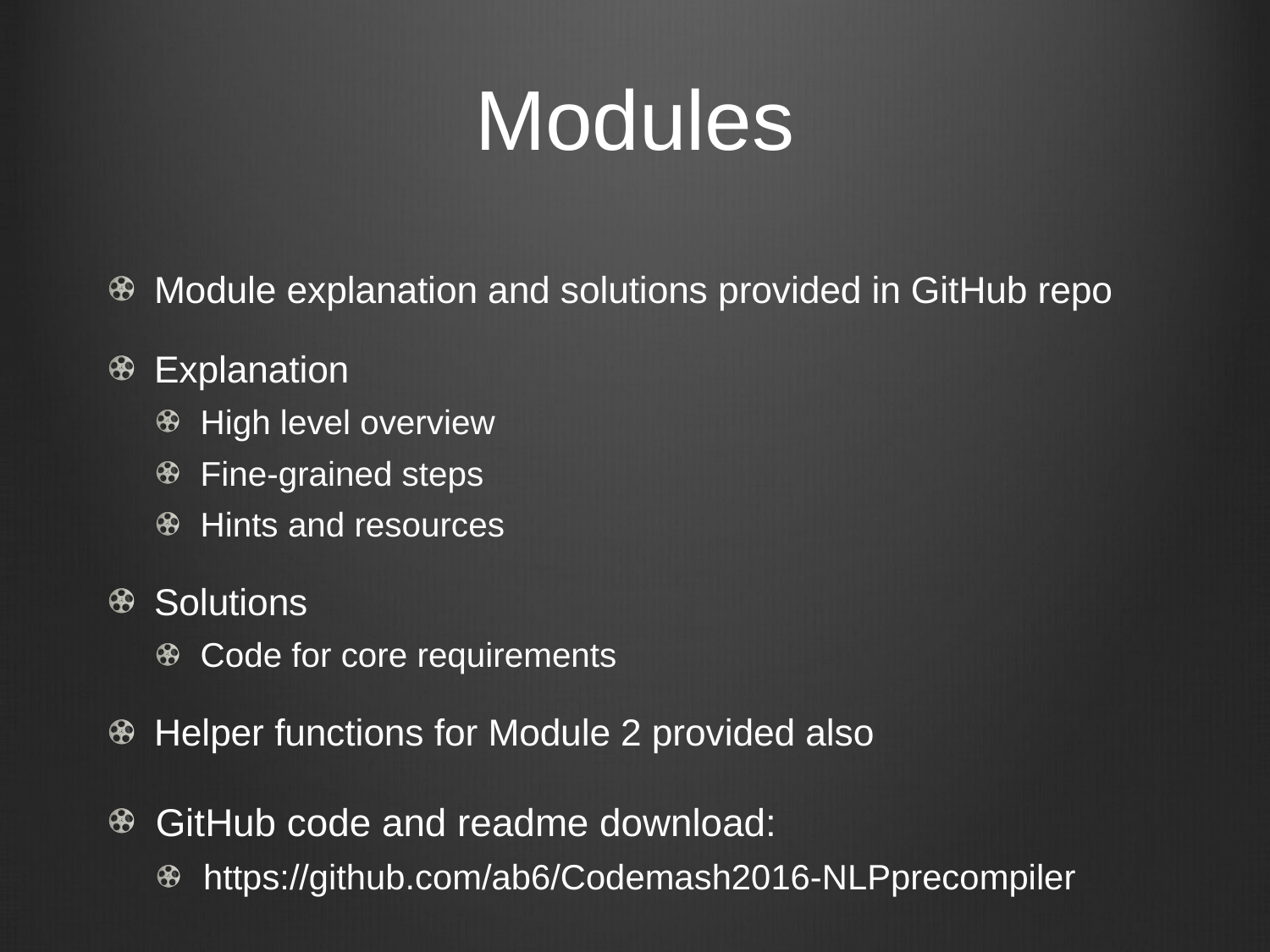

# Modules
Module explanation and solutions provided in GitHub repo
Explanation
High level overview
Fine-grained steps
Hints and resources
Solutions
Code for core requirements
Helper functions for Module 2 provided also
GitHub code and readme download:
https://github.com/ab6/Codemash2016-NLPprecompiler